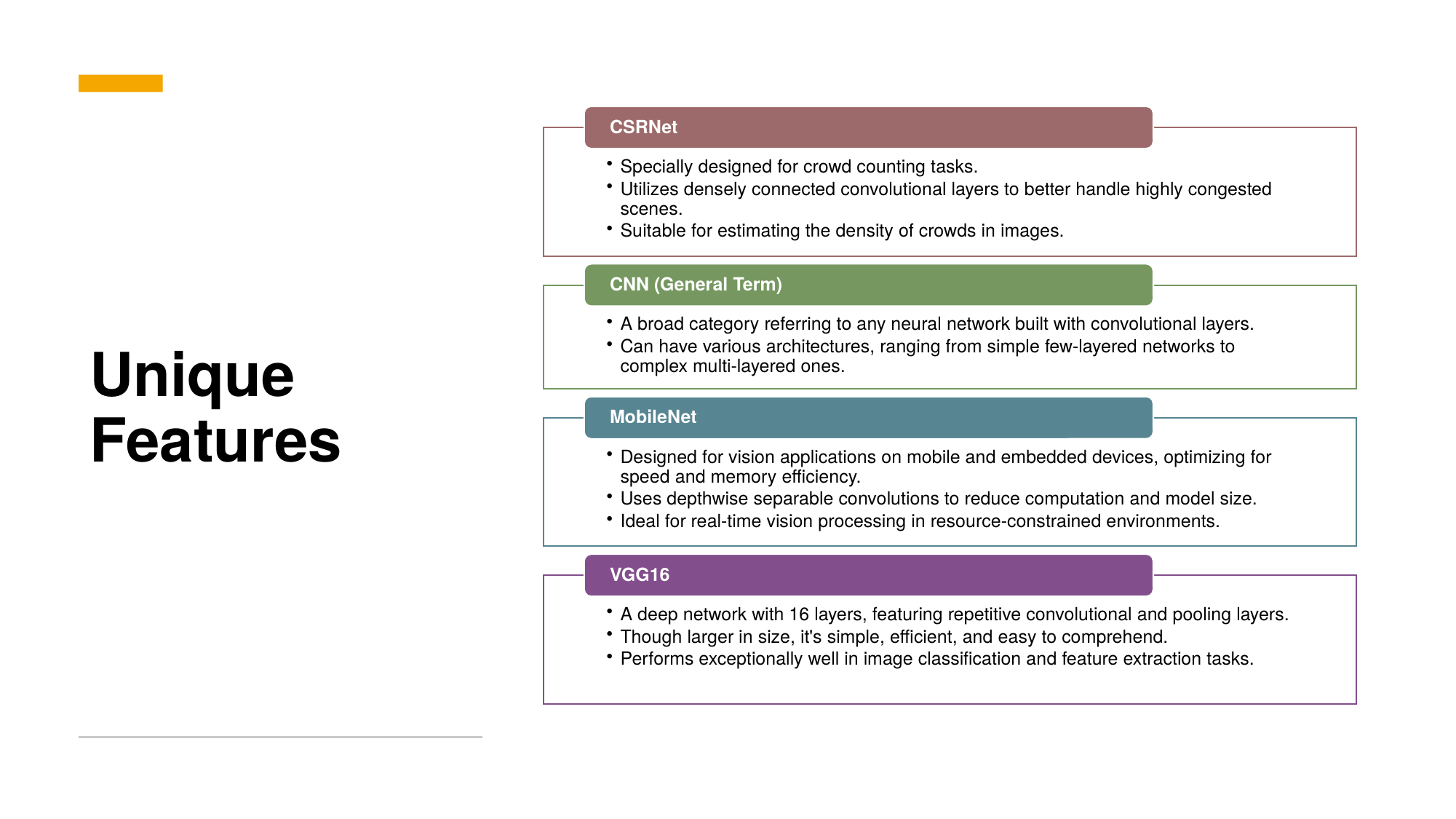

Specially designed for crowd counting tasks.
Utilizes densely connected convolutional layers to better handle highly congested scenes.
Suitable for estimating the density of crowds in images.
CSRNet
A broad category referring to any neural network built with convolutional layers.
Can have various architectures, ranging from simple few-layered networks to complex multi-layered ones.
CNN (General Term)
Designed for vision applications on mobile and embedded devices, optimizing for speed and memory efficiency.
Uses depthwise separable convolutions to reduce computation and model size.
Ideal for real-time vision processing in resource-constrained environments.
MobileNet
A deep network with 16 layers, featuring repetitive convolutional and pooling layers.
Though larger in size, it's simple, efficient, and easy to comprehend.
Performs exceptionally well in image classification and feature extraction tasks.
VGG16
# Unique Features